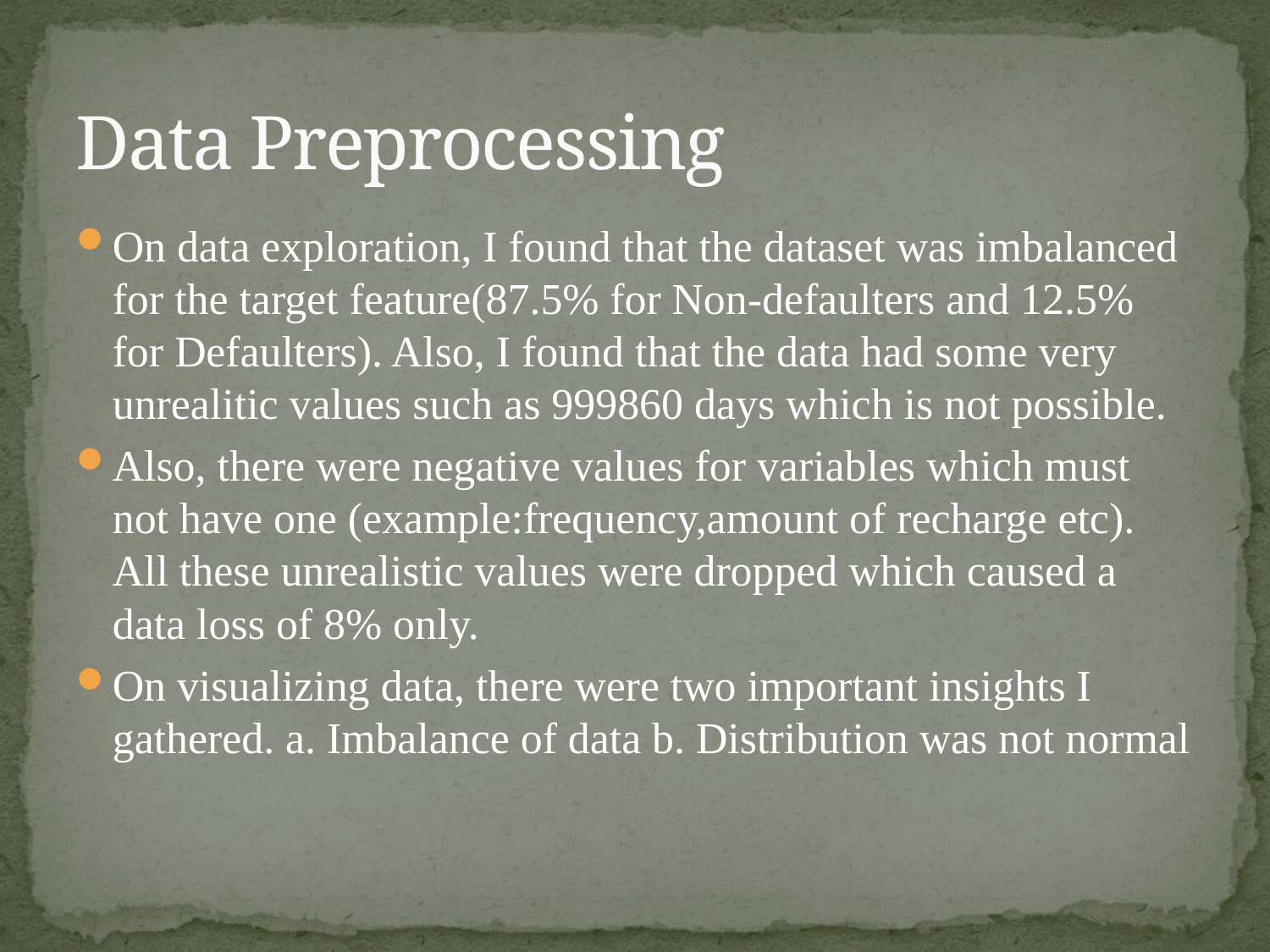

# Data Preprocessing
On data exploration, I found that the dataset was imbalanced for the target feature(87.5% for Non-defaulters and 12.5% for Defaulters). Also, I found that the data had some very unrealitic values such as 999860 days which is not possible.
Also, there were negative values for variables which must not have one (example:frequency,amount of recharge etc). All these unrealistic values were dropped which caused a data loss of 8% only.
On visualizing data, there were two important insights I gathered. a. Imbalance of data b. Distribution was not normal